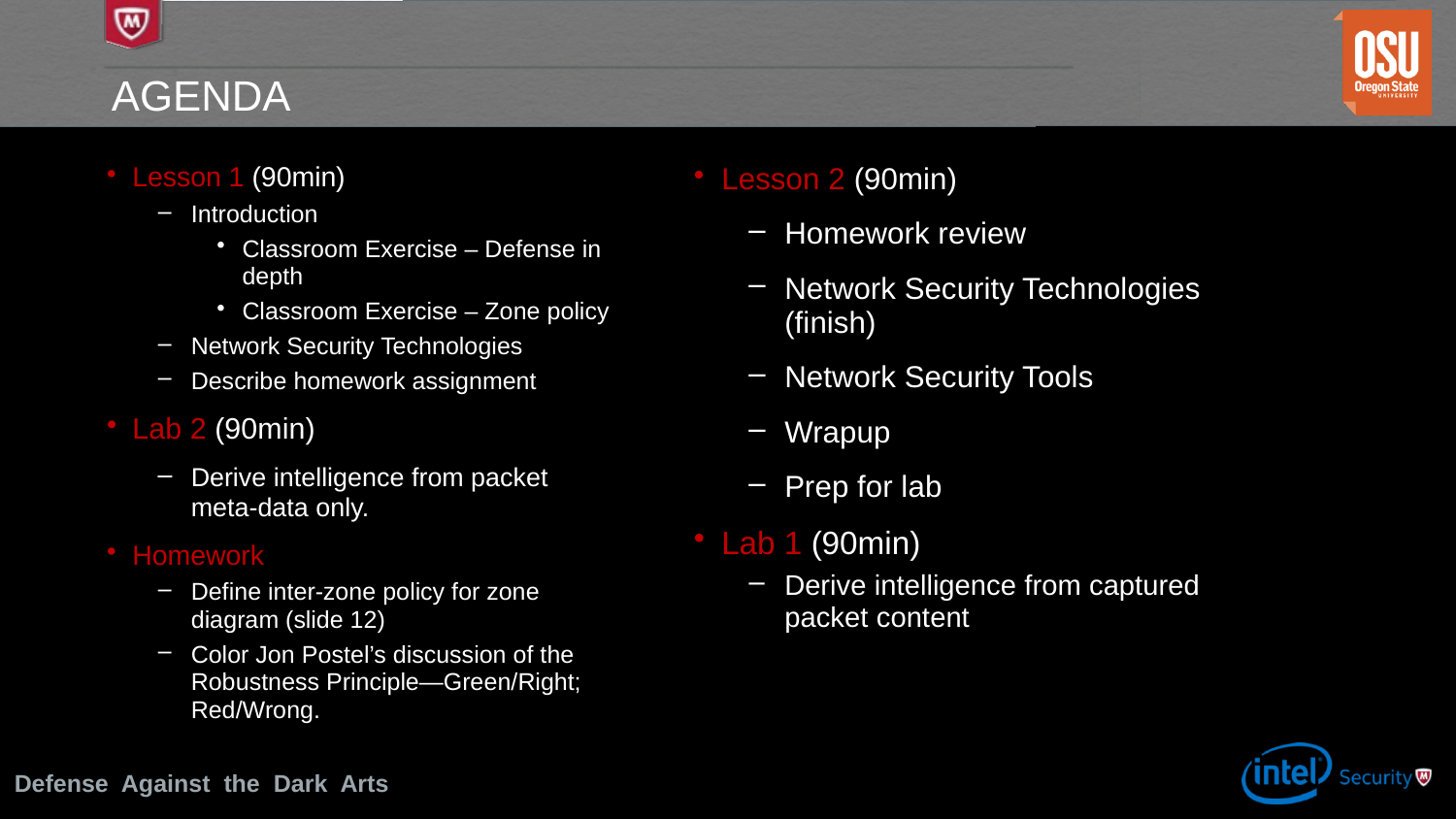

# Agenda
Lesson 1 (90min)
Introduction
Classroom Exercise – Defense in depth
Classroom Exercise – Zone policy
Network Security Technologies
Describe homework assignment
Lab 2 (90min)
Derive intelligence from packet meta-data only.
Homework
Define inter-zone policy for zone diagram (slide 12)
Color Jon Postel’s discussion of the Robustness Principle—Green/Right; Red/Wrong.
Lesson 2 (90min)
Homework review
Network Security Technologies (finish)
Network Security Tools
Wrapup
Prep for lab
Lab 1 (90min)
Derive intelligence from captured packet content